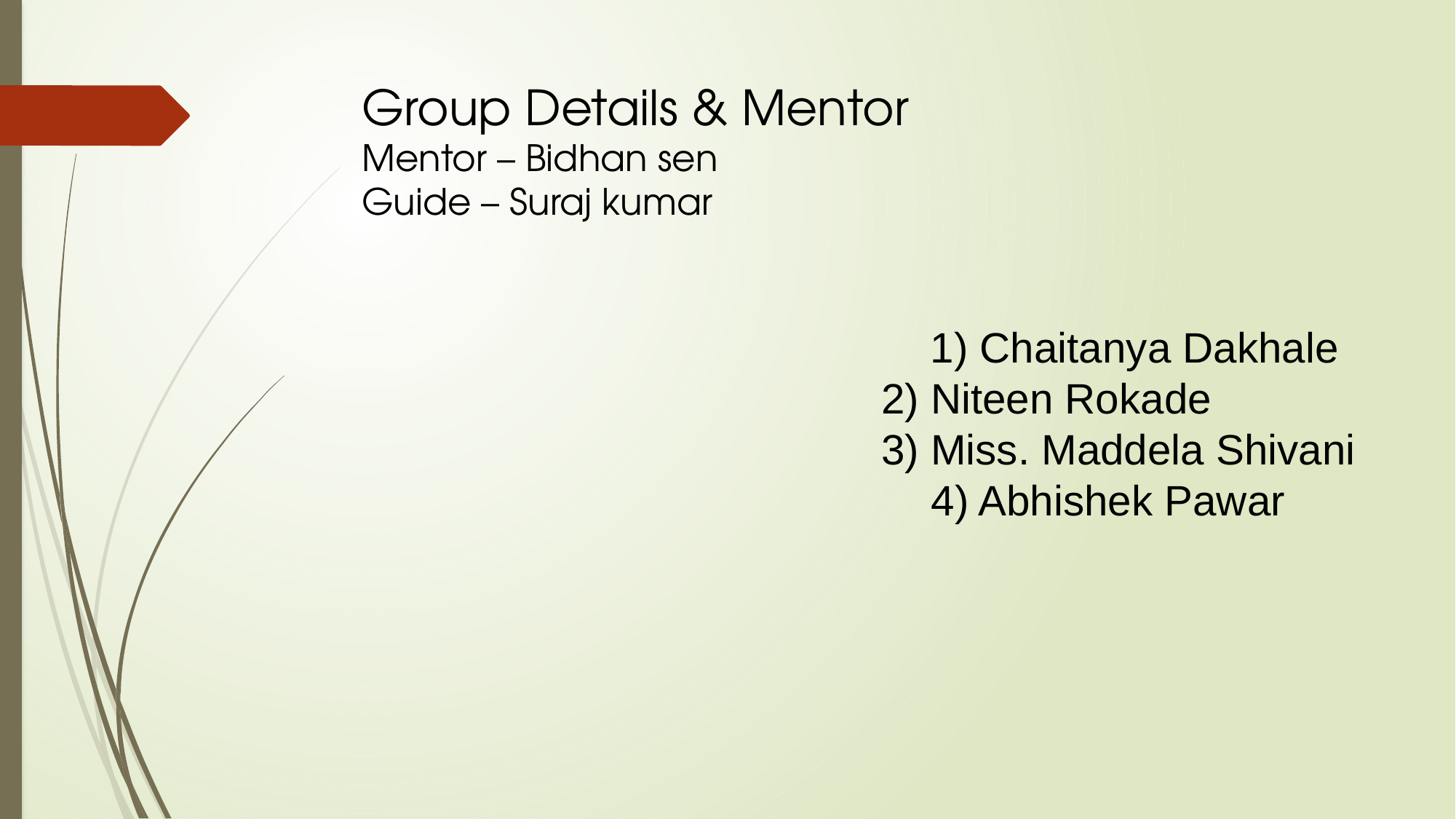

Group Details & Mentor
Mentor – Bidhan sen
Guide – Suraj kumar

					   1) Chaitanya Dakhale
				       2) Niteen Rokade
				       3) Miss. Maddela Shivani
				  	  4) Abhishek Pawar